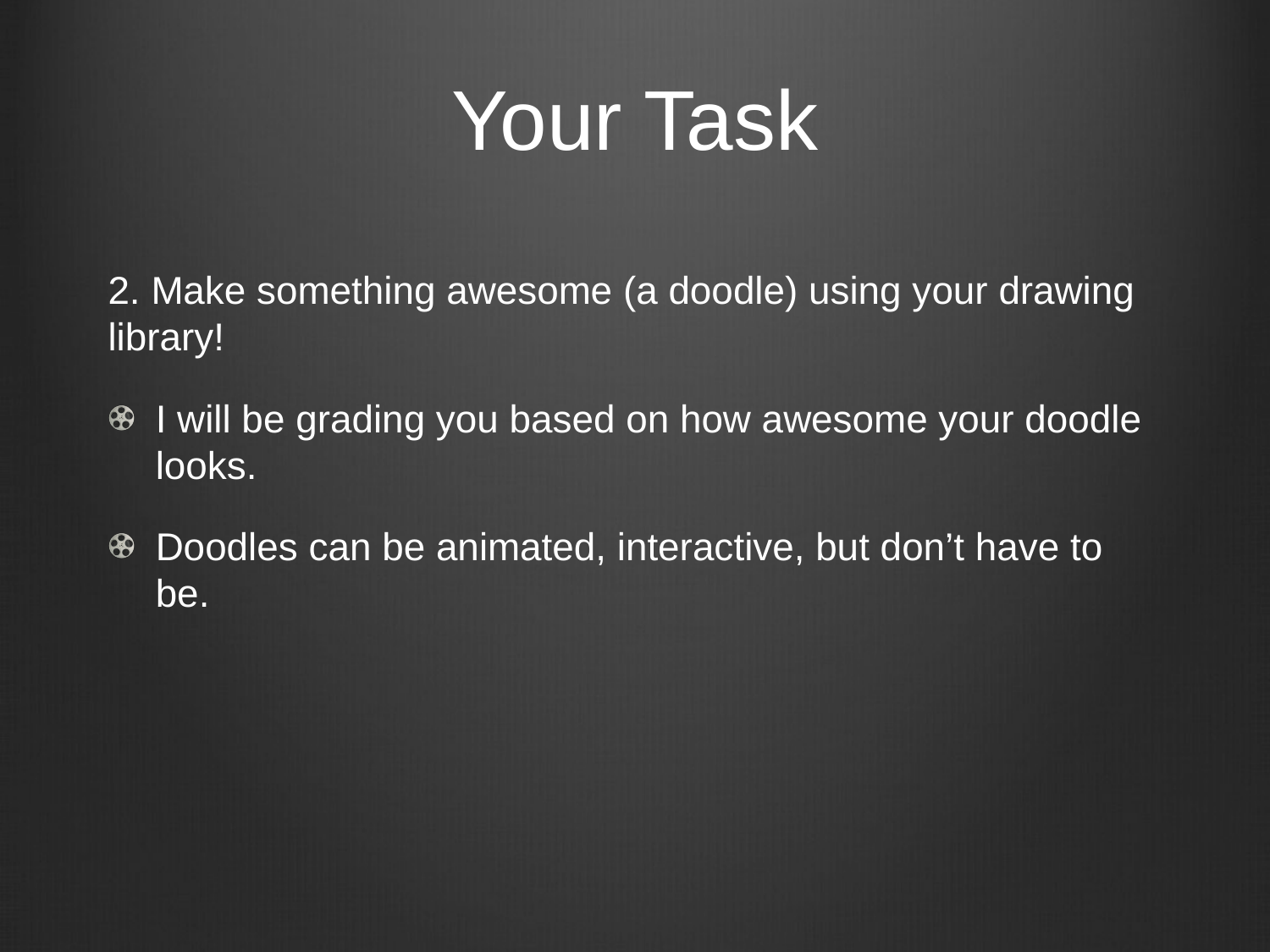

# Your Task
2. Make something awesome (a doodle) using your drawing library!
I will be grading you based on how awesome your doodle looks.
Doodles can be animated, interactive, but don’t have to be.